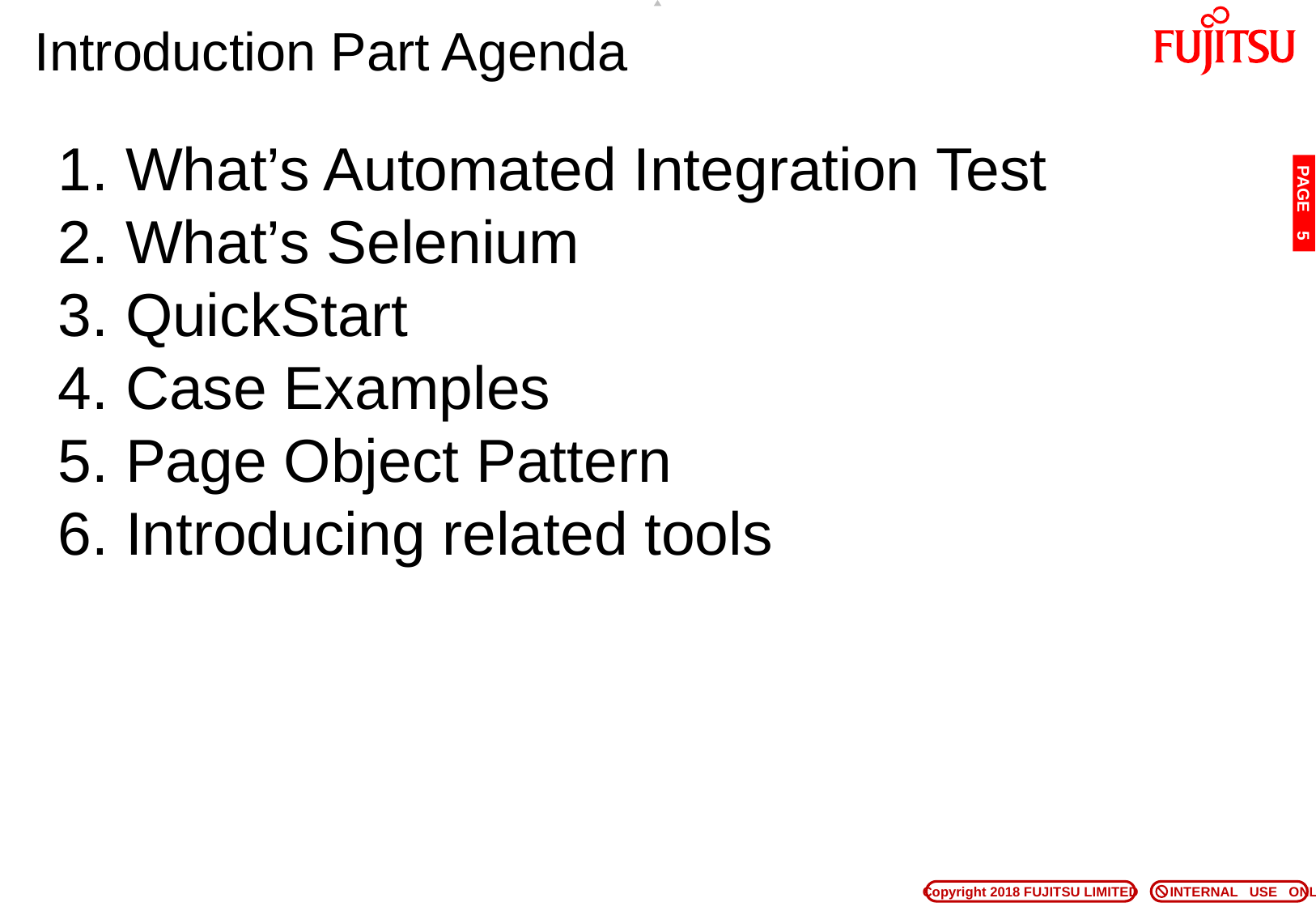

# Introduction Part Agenda
 What’s Automated Integration Test
 What’s Selenium
 QuickStart
 Case Examples
 Page Object Pattern
 Introducing related tools
PAGE    5